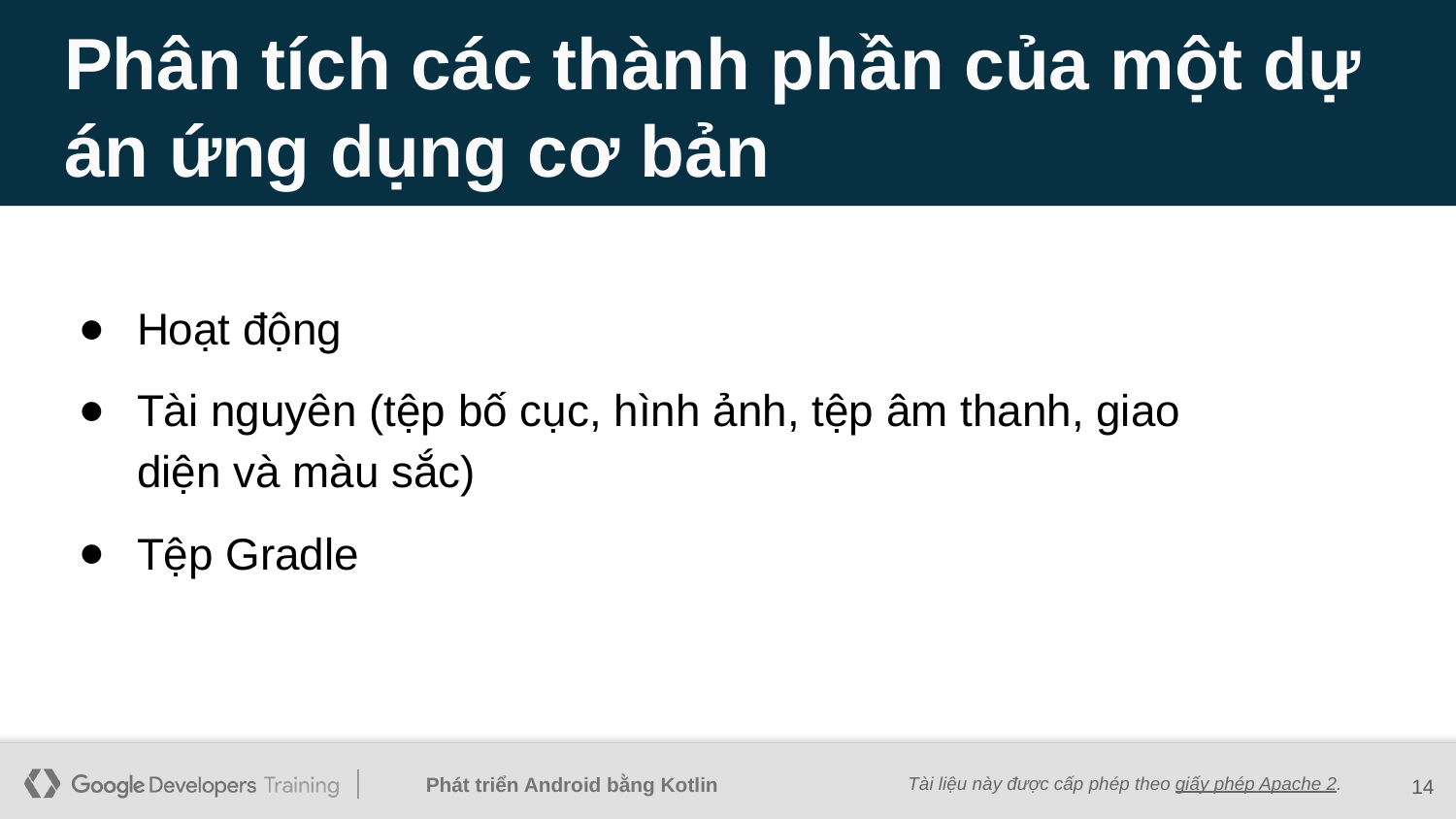

# Phân tích các thành phần của một dự án ứng dụng cơ bản
Hoạt động
Tài nguyên (tệp bố cục, hình ảnh, tệp âm thanh, giao diện và màu sắc)
Tệp Gradle
14